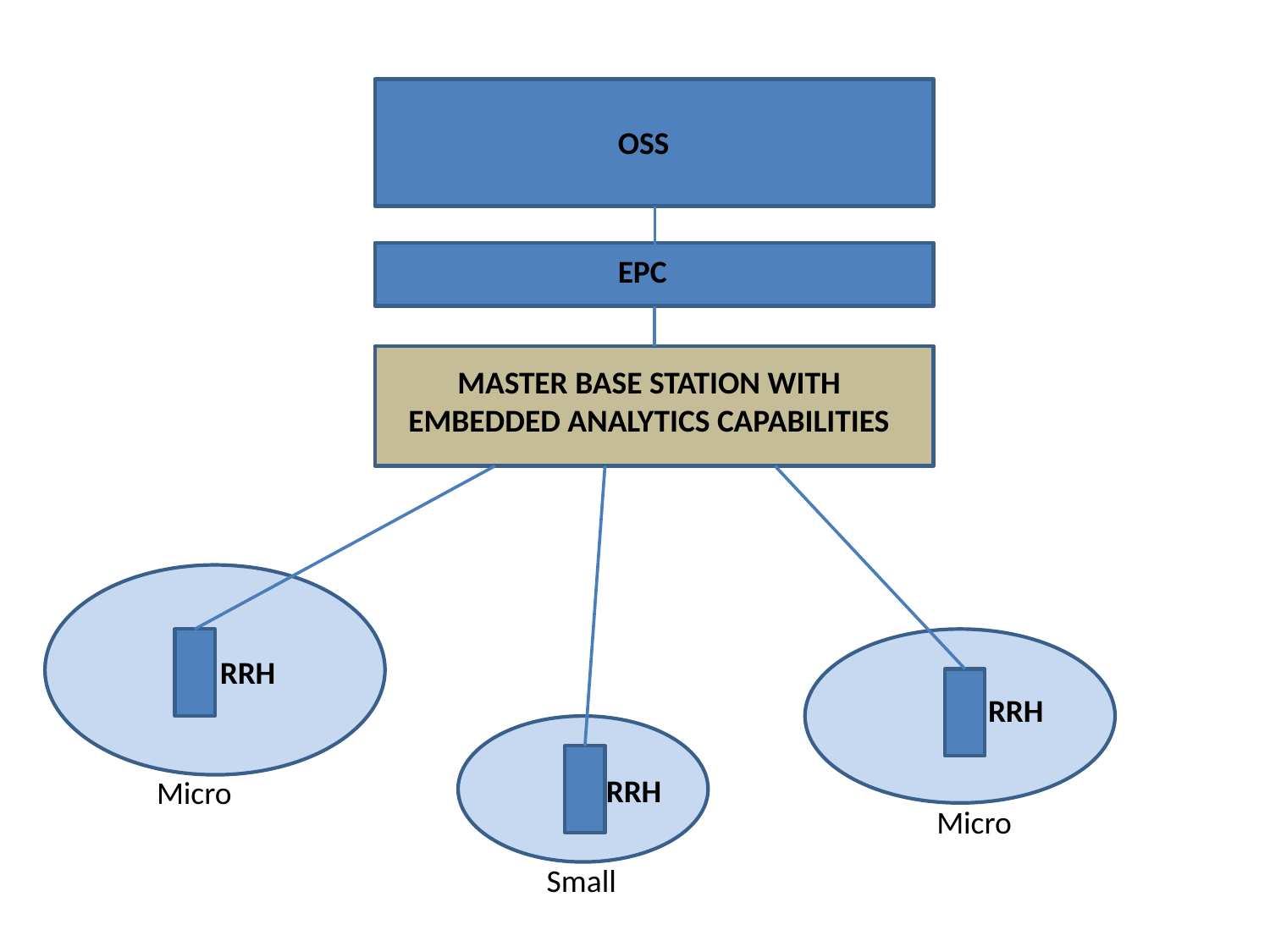

OSS

EPC

MASTER BASE STATION WITH
EMBEDDED ANALYTICS CAPABILITIES

RRH

RRH

RRH
Micro
Micro
Small